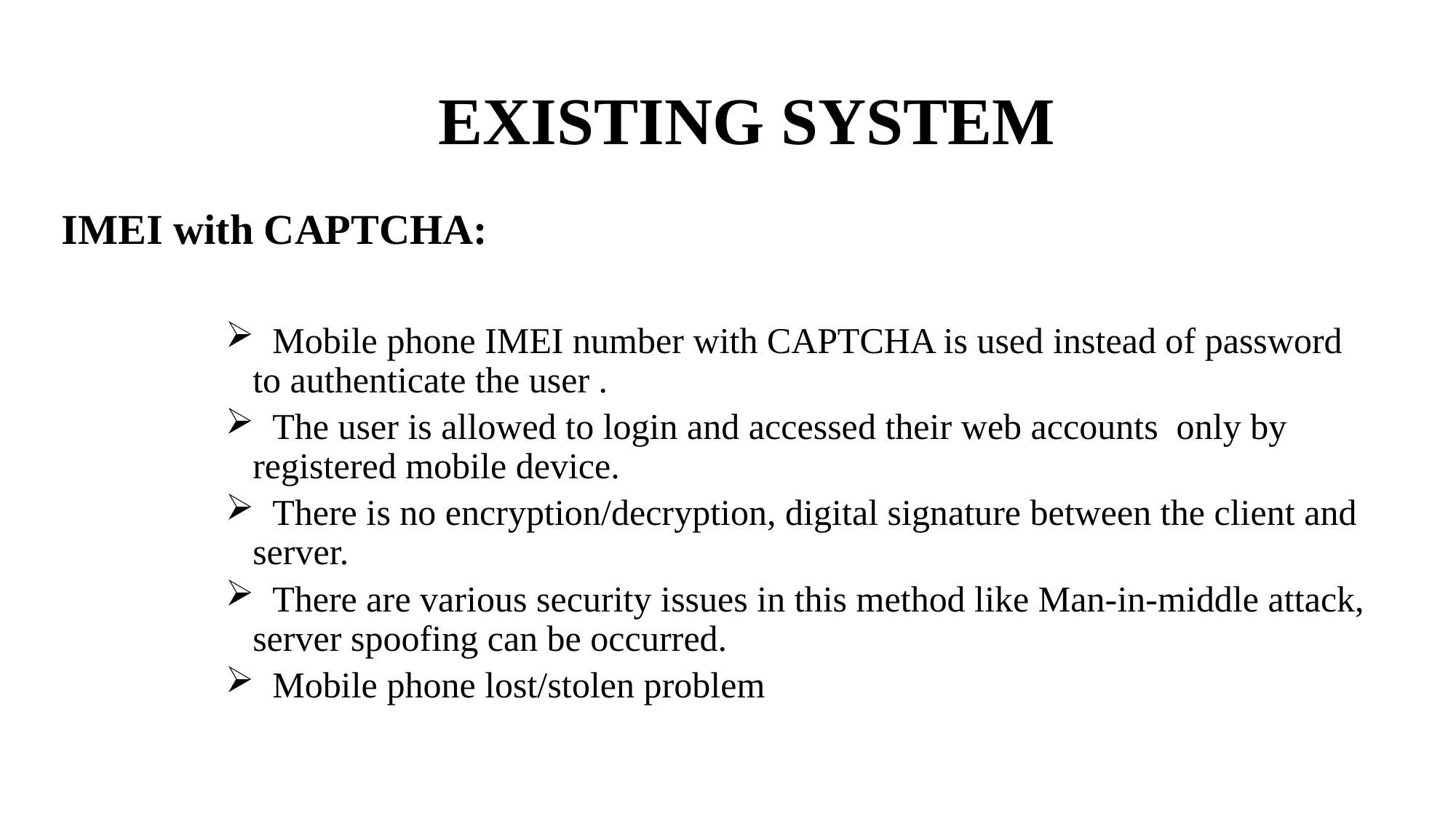

# EXISTING SYSTEM
IMEI with CAPTCHA:

  Mobile phone IMEI number with CAPTCHA is used instead of password to authenticate the user .
  The user is allowed to login and accessed their web accounts  only by registered mobile device.
  There is no encryption/decryption, digital signature between the client and server.
  There are various security issues in this method like Man-in-middle attack, server spoofing can be occurred.
  Mobile phone lost/stolen problem